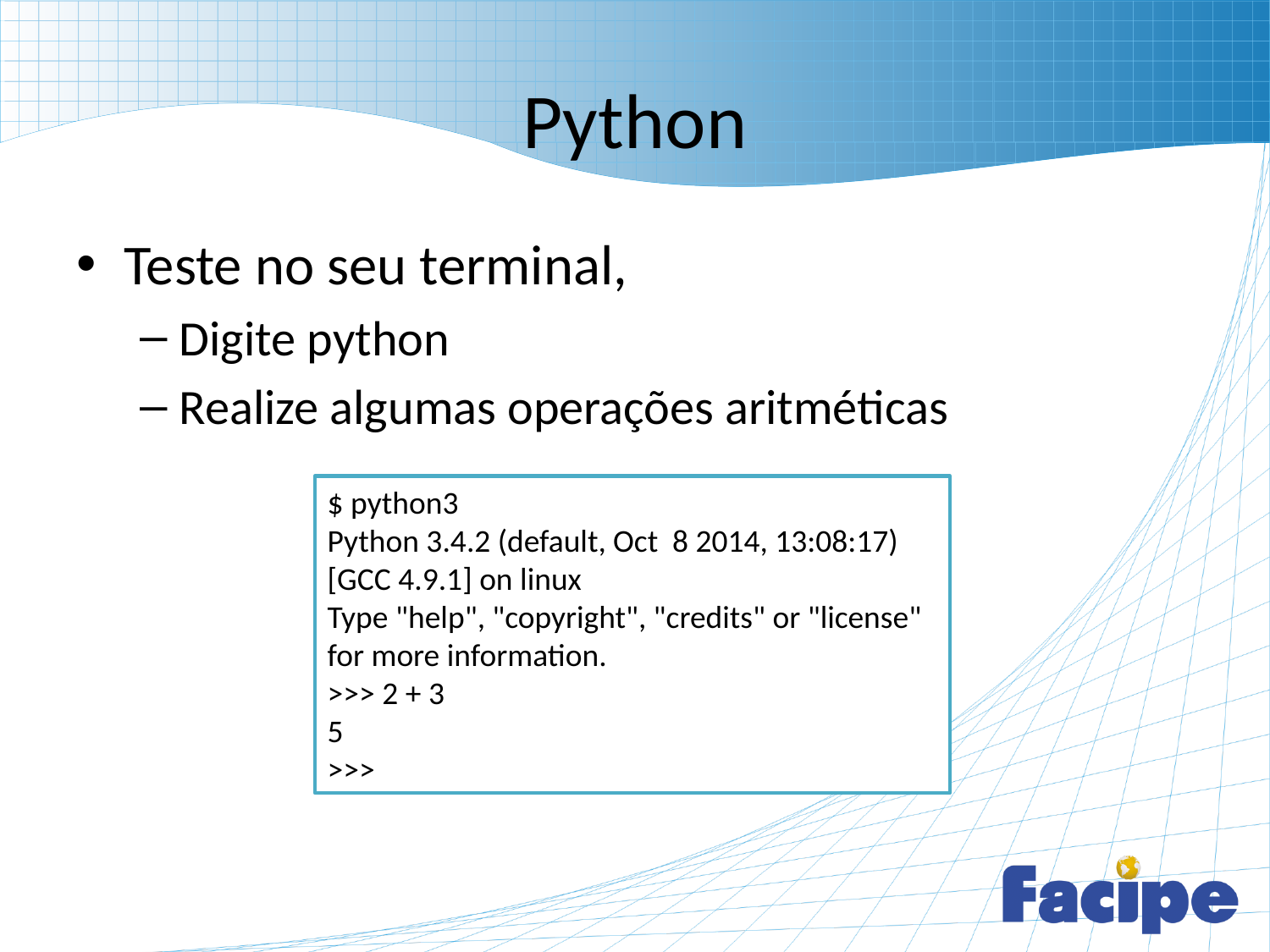

# Python
Teste no seu terminal,
Digite python
Realize algumas operações aritméticas
$ python3
Python 3.4.2 (default, Oct  8 2014, 13:08:17)
[GCC 4.9.1] on linux
Type "help", "copyright", "credits" or "license" for more information.
>>> 2 + 3
5
>>>